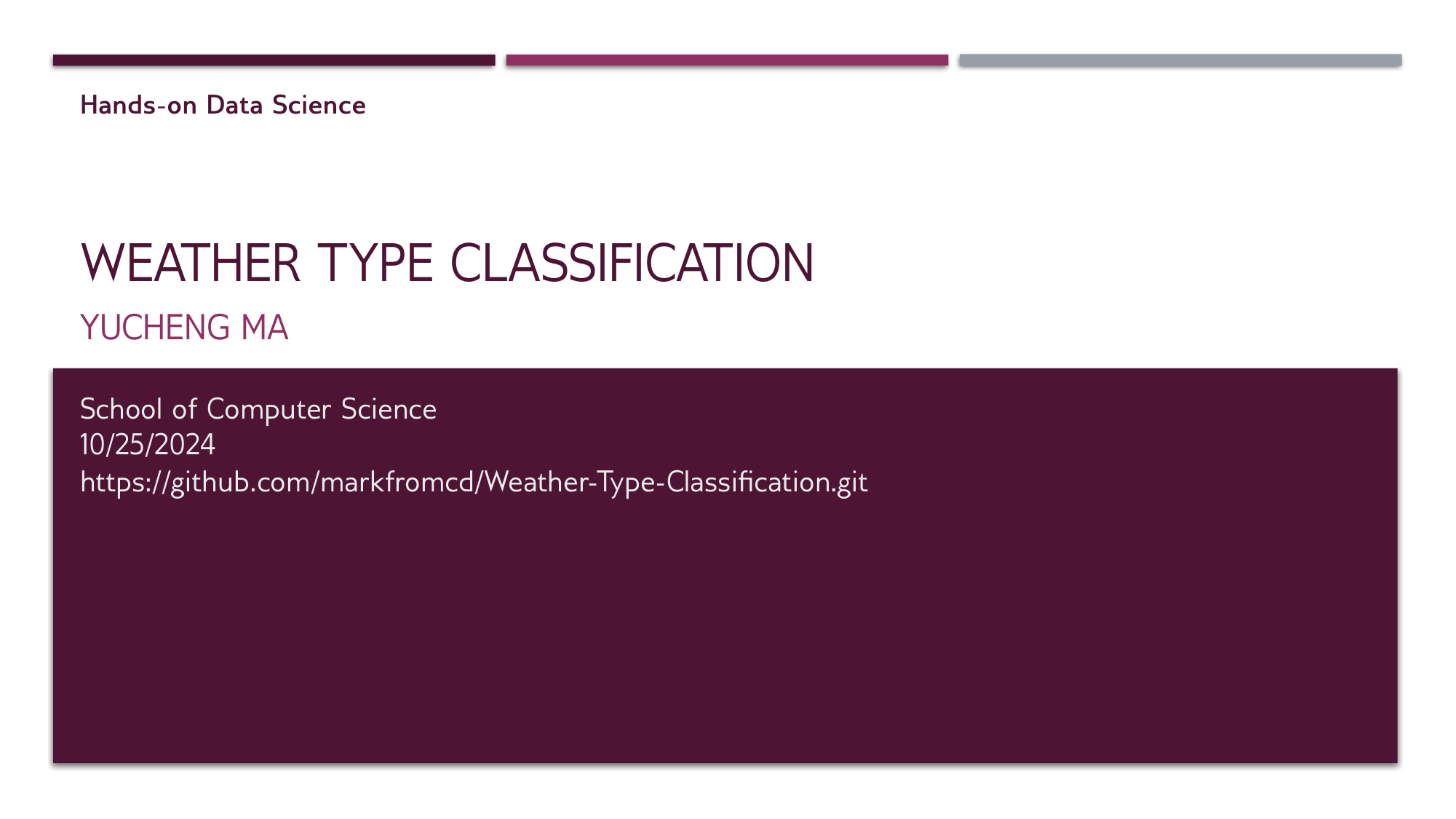

Hands-on Data Science
# Weather Type Classification
Yucheng Ma
School of Computer Science
10/25/2024
https://github.com/markfromcd/Weather-Type-Classification.git